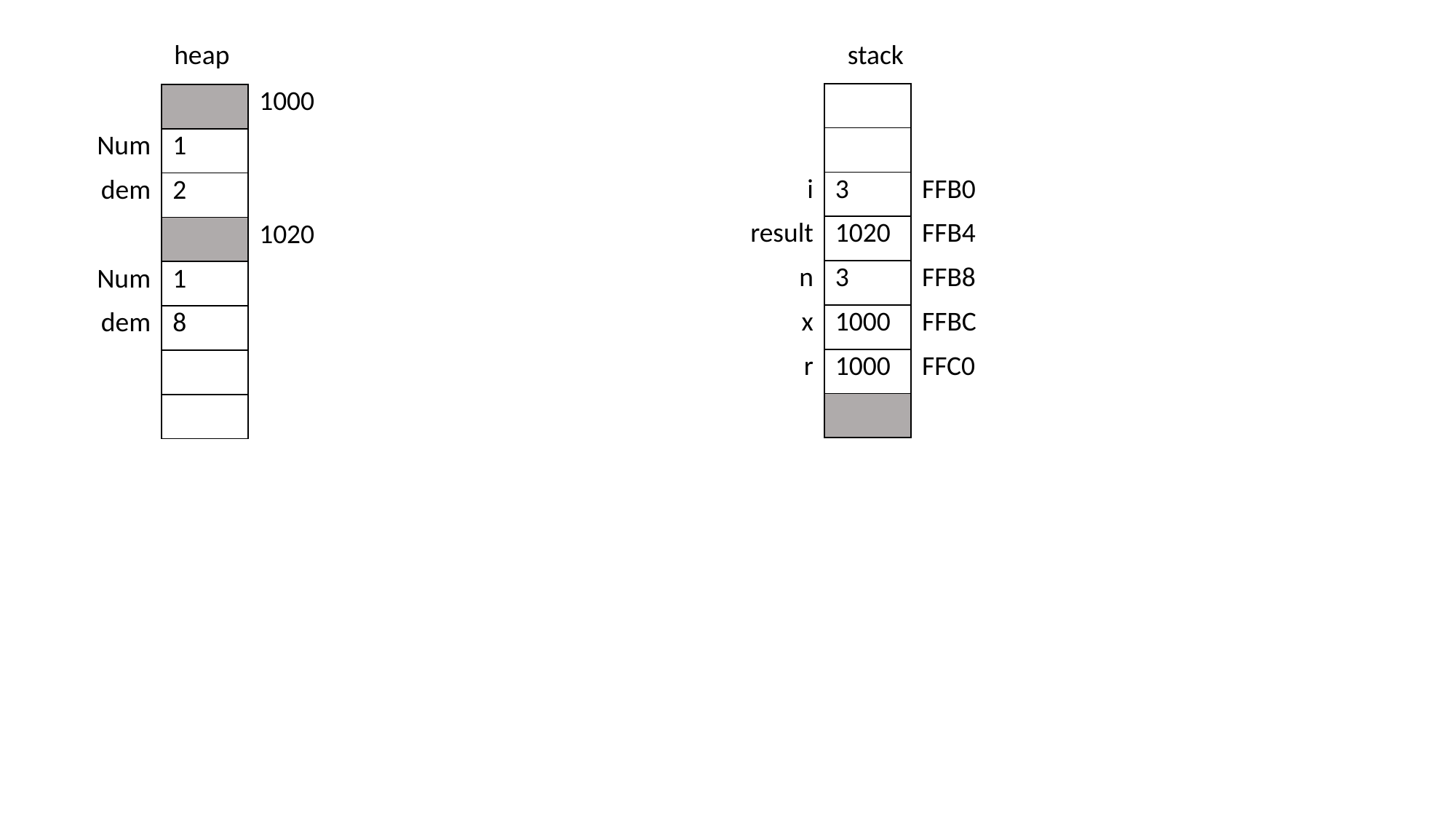

heap
stack
|  |  |  |
| --- | --- | --- |
|  |  |  |
| i | 3 | FFB0 |
| result | 1020 | FFB4 |
| n | 3 | FFB8 |
| x | 1000 | FFBC |
| r | 1000 | FFC0 |
|  |  |  |
|  |  | 1000 |
| --- | --- | --- |
| Num | 1 |  |
| dem | 2 |  |
|  |  | 1020 |
| Num | 1 |  |
| dem | 8 |  |
|  |  |  |
|  |  |  |